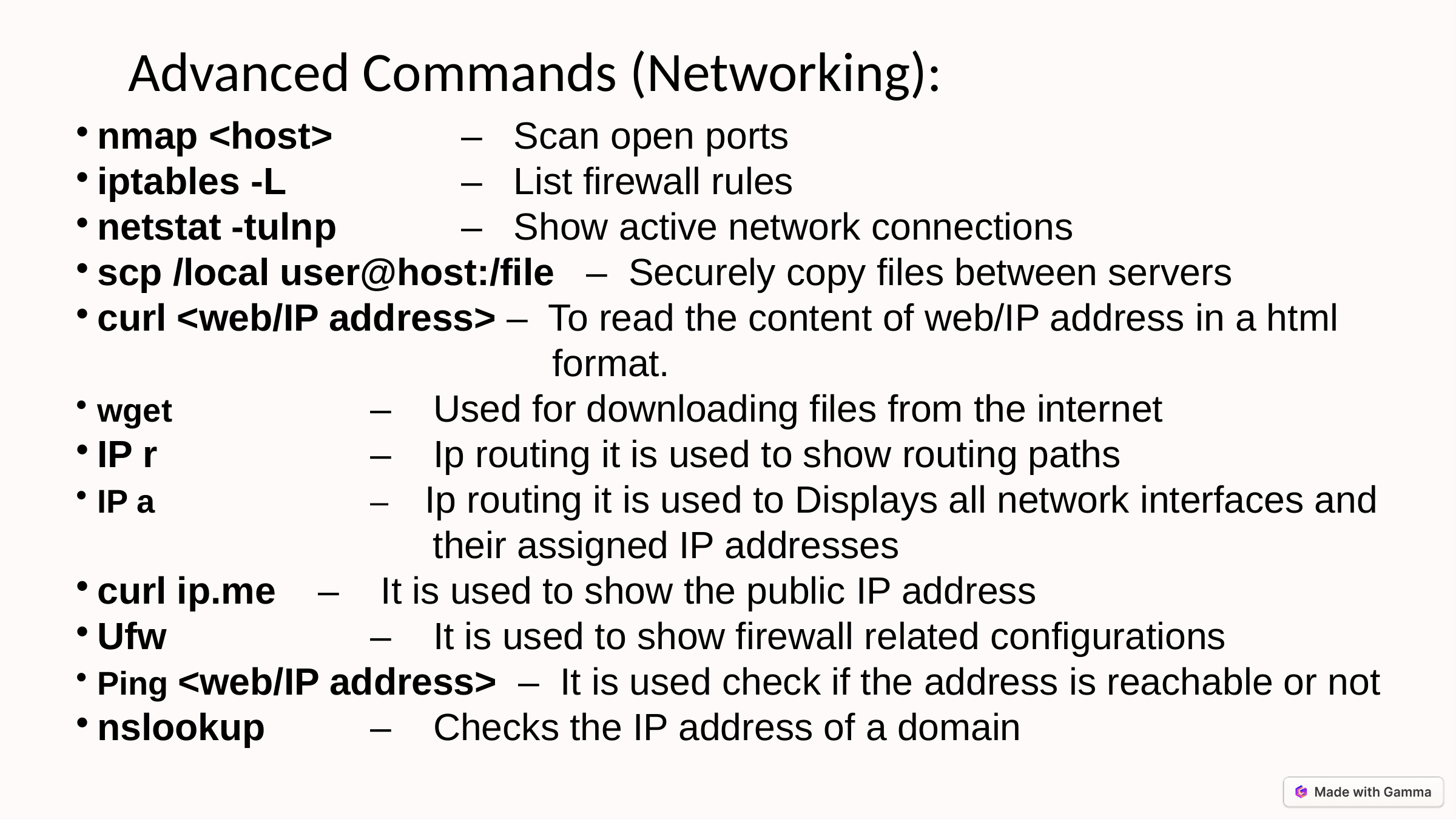

Advanced Commands (Networking):
nmap <host> 		–   Scan open ports
iptables -L 		–   List firewall rules
netstat -tulnp 		–   Show active network connections
scp /local user@host:/file   –  Securely copy files between servers
curl <web/IP address> –  To read the content of web/IP address in a html 						format.
wget			–    Used for downloading files from the internet
IP r 			–    Ip routing it is used to show routing paths
IP a 			–    Ip routing it is used to Displays all network interfaces and 			      their assigned IP addresses
curl ip.me    –    It is used to show the public IP address
Ufw			–    It is used to show firewall related configurations
Ping <web/IP address>  –  It is used check if the address is reachable or not
nslookup 		–    Checks the IP address of a domain